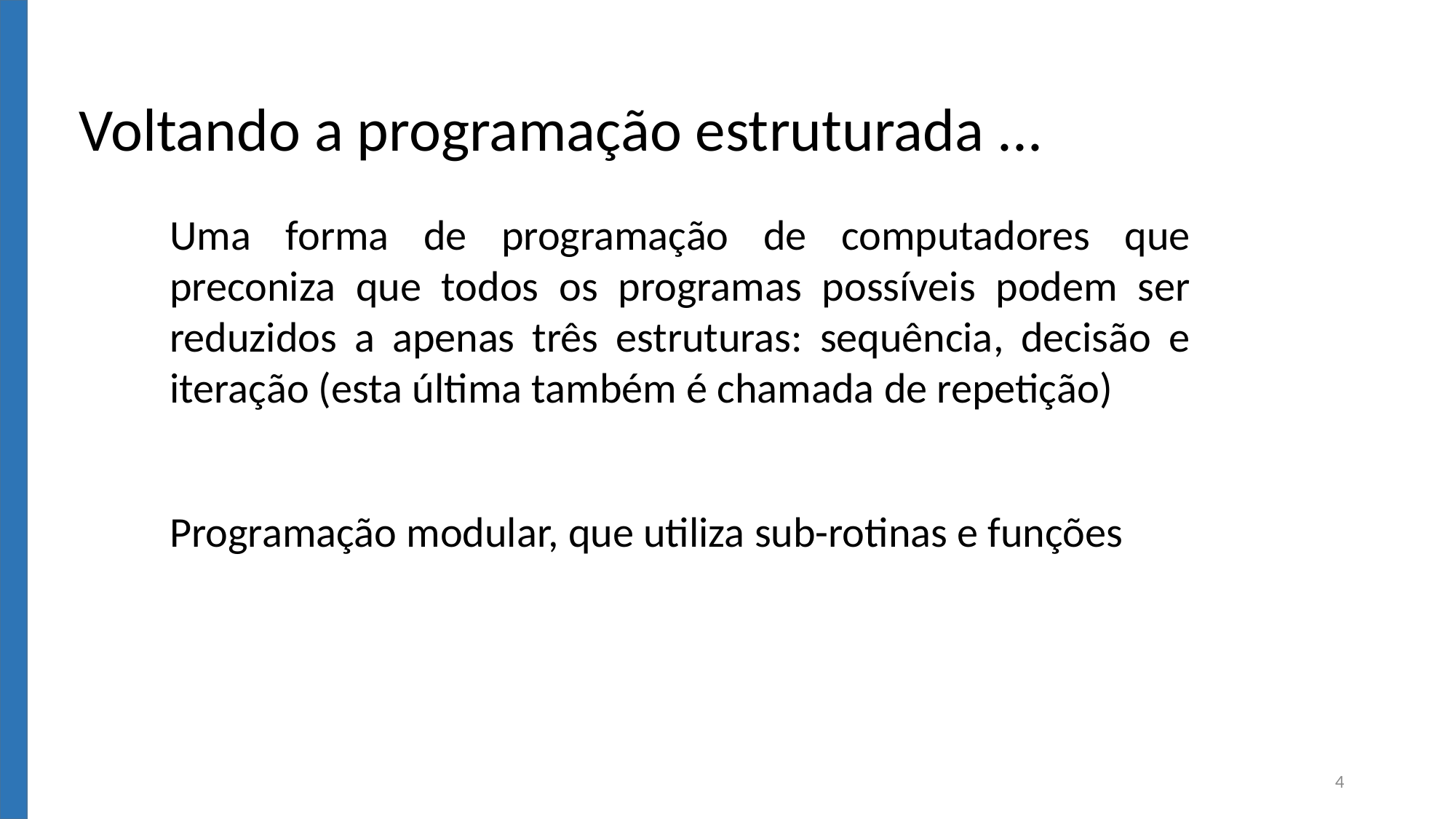

Voltando a programação estruturada ...
Uma forma de programação de computadores que preconiza que todos os programas possíveis podem ser reduzidos a apenas três estruturas: sequência, decisão e iteração (esta última também é chamada de repetição)

Programação modular, que utiliza sub-rotinas e funções
4